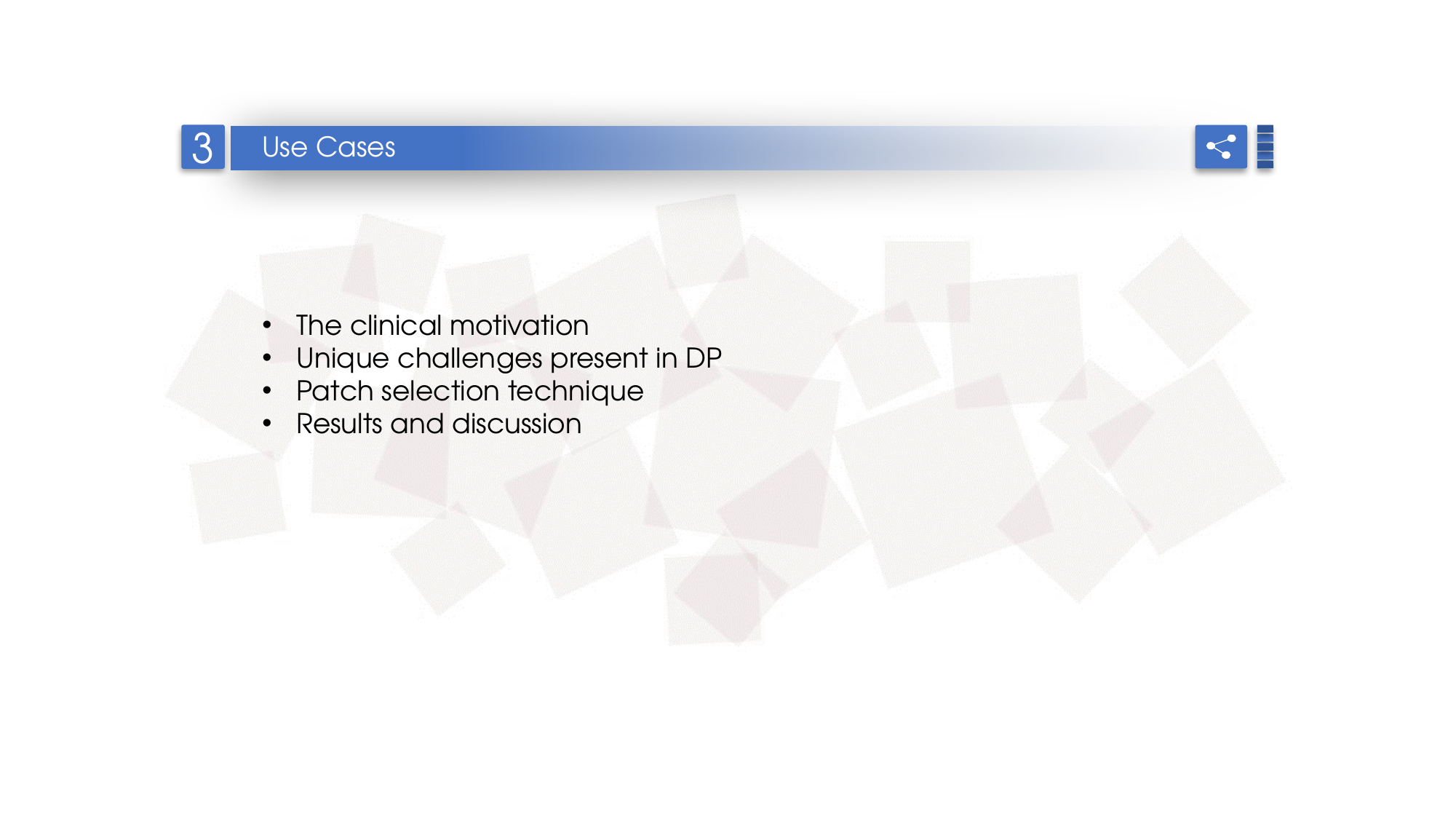

Use Cases
3

The clinical motivation
Unique challenges present in DP
Patch selection technique
Results and discussion